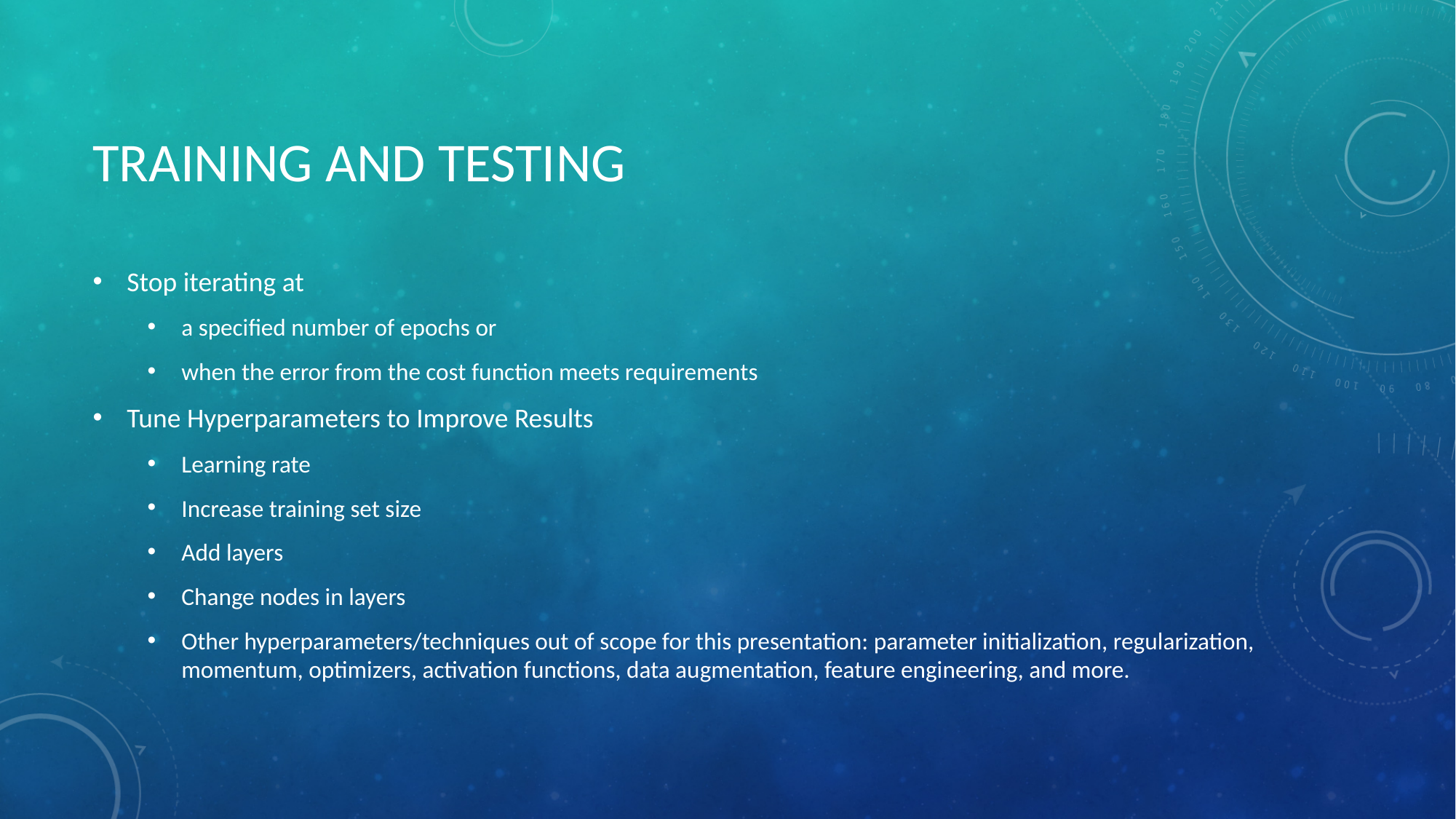

# Training and Testing
Stop iterating at
a specified number of epochs or
when the error from the cost function meets requirements
Tune Hyperparameters to Improve Results
Learning rate
Increase training set size
Add layers
Change nodes in layers
Other hyperparameters/techniques out of scope for this presentation: parameter initialization, regularization, momentum, optimizers, activation functions, data augmentation, feature engineering, and more.